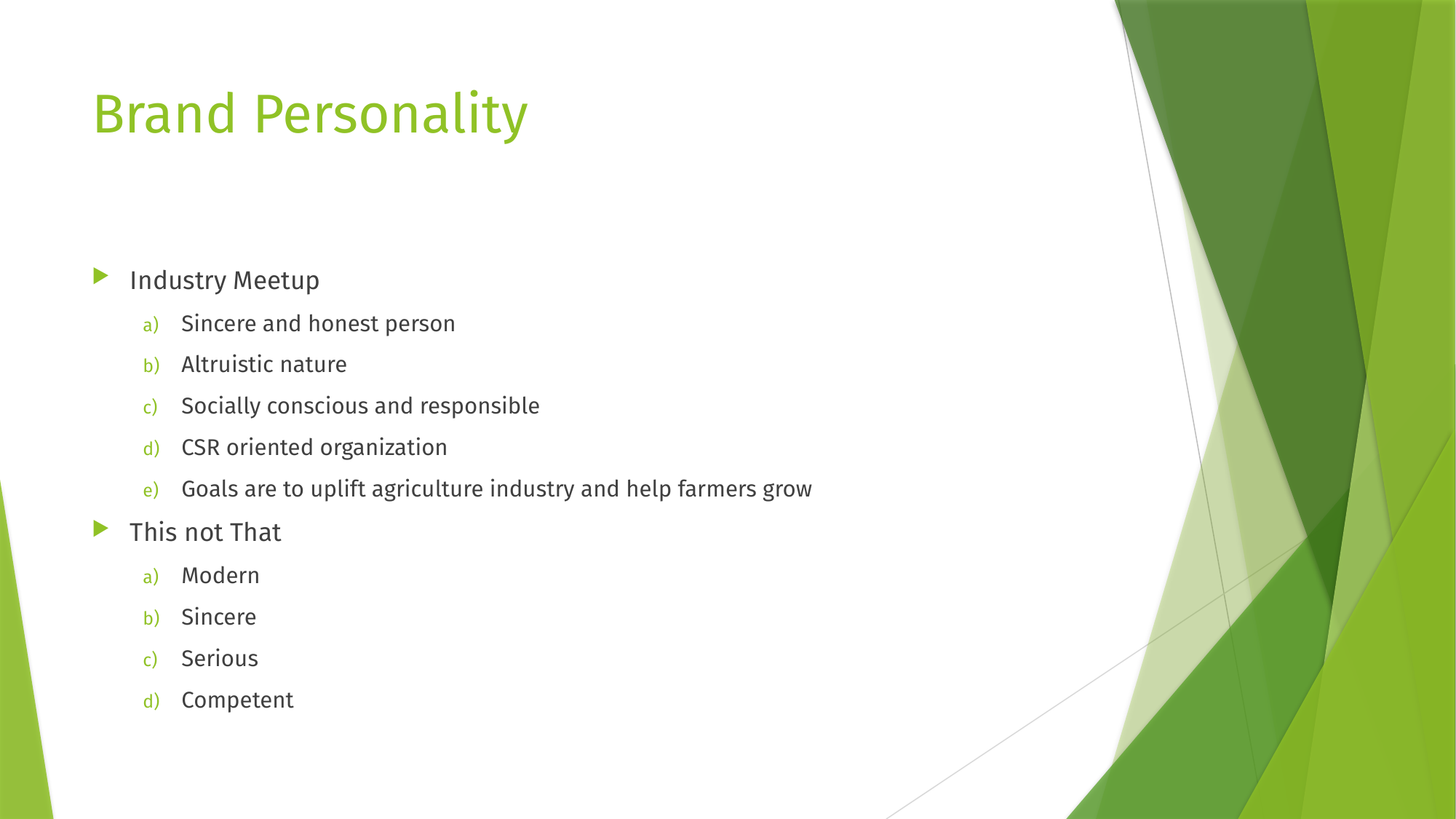

# Brand Personality
Industry Meetup
Sincere and honest person
Altruistic nature
Socially conscious and responsible
CSR oriented organization
Goals are to uplift agriculture industry and help farmers grow
This not That
Modern
Sincere
Serious
Competent